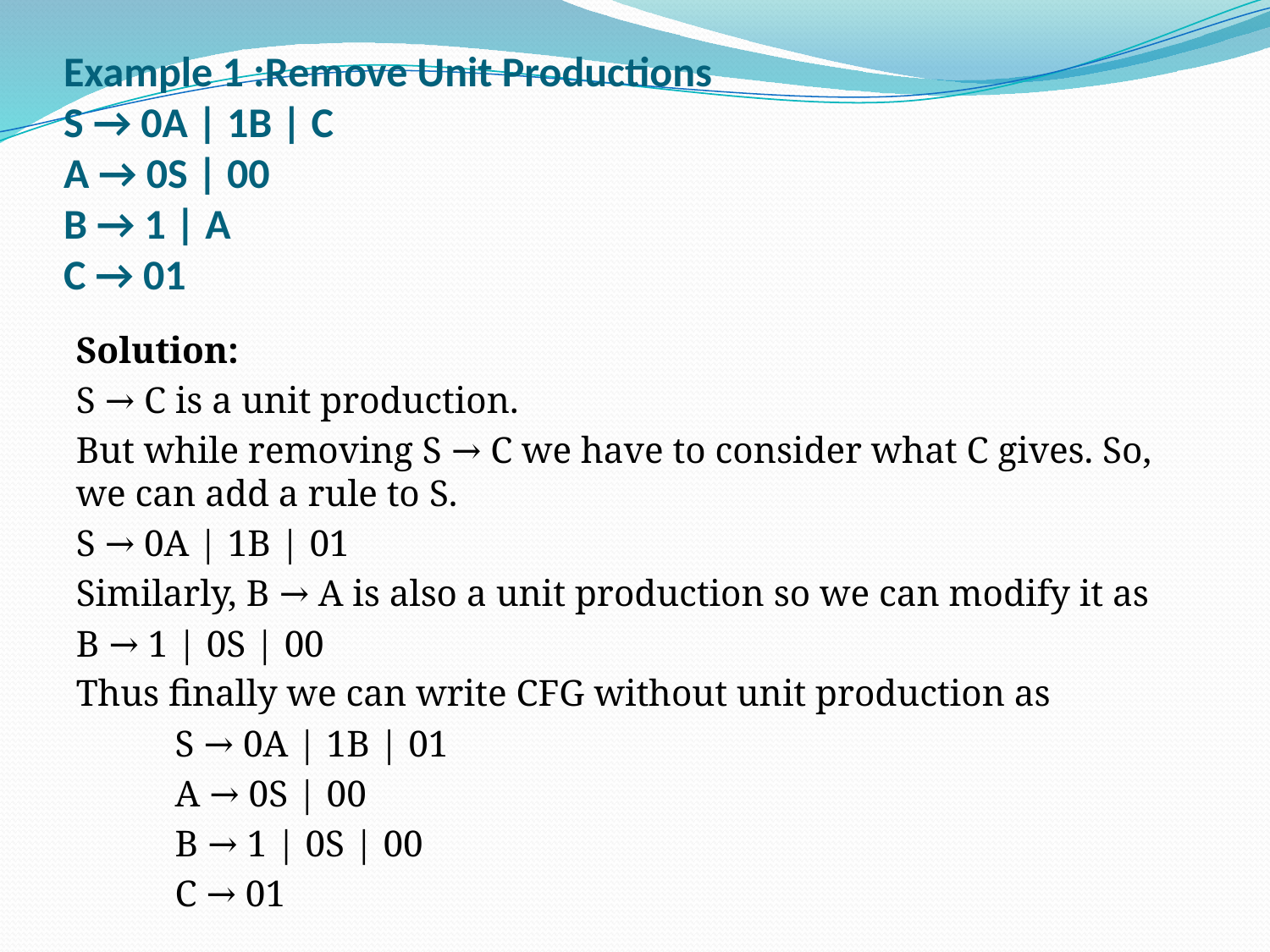

# Example 1 :Remove Unit Productions S → 0A | 1B | C   A → 0S | 00   B → 1 | A   C → 01
Solution:
S → C is a unit production.
But while removing S → C we have to consider what C gives. So, we can add a rule to S.
S → 0A | 1B | 01
Similarly, B → A is also a unit production so we can modify it as
B → 1 | 0S | 00
Thus finally we can write CFG without unit production as
	S → 0A | 1B | 01
	A → 0S | 00
	B → 1 | 0S | 00
	C → 01